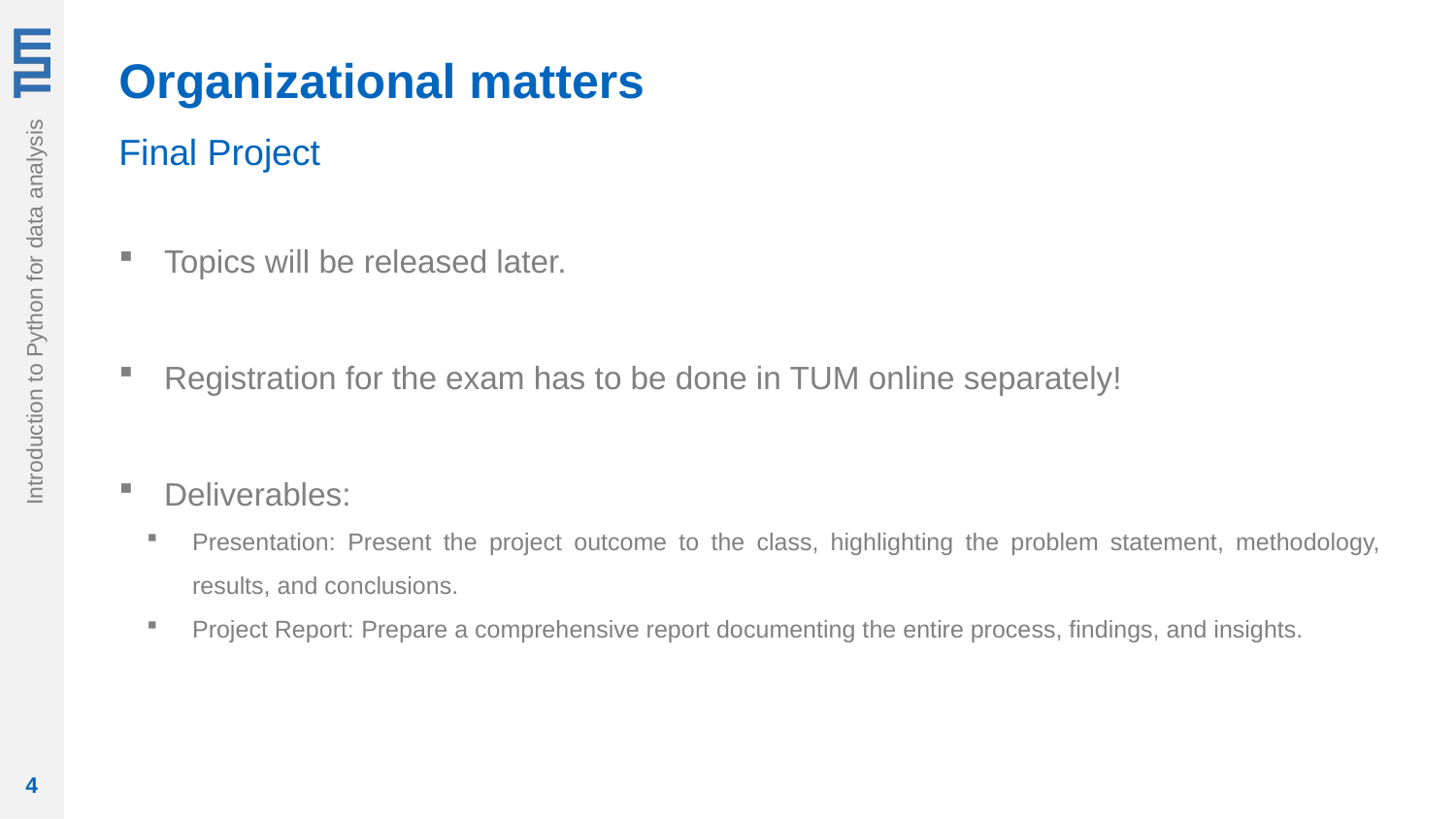

Organizational matters
Final Project
Topics will be released later.

Registration for the exam has to be done in TUM online separately!

Deliverables:
Presentation: Present the project outcome to the class, highlighting the problem statement, methodology, results, and conclusions.
Project Report: Prepare a comprehensive report documenting the entire process, findings, and insights.

4